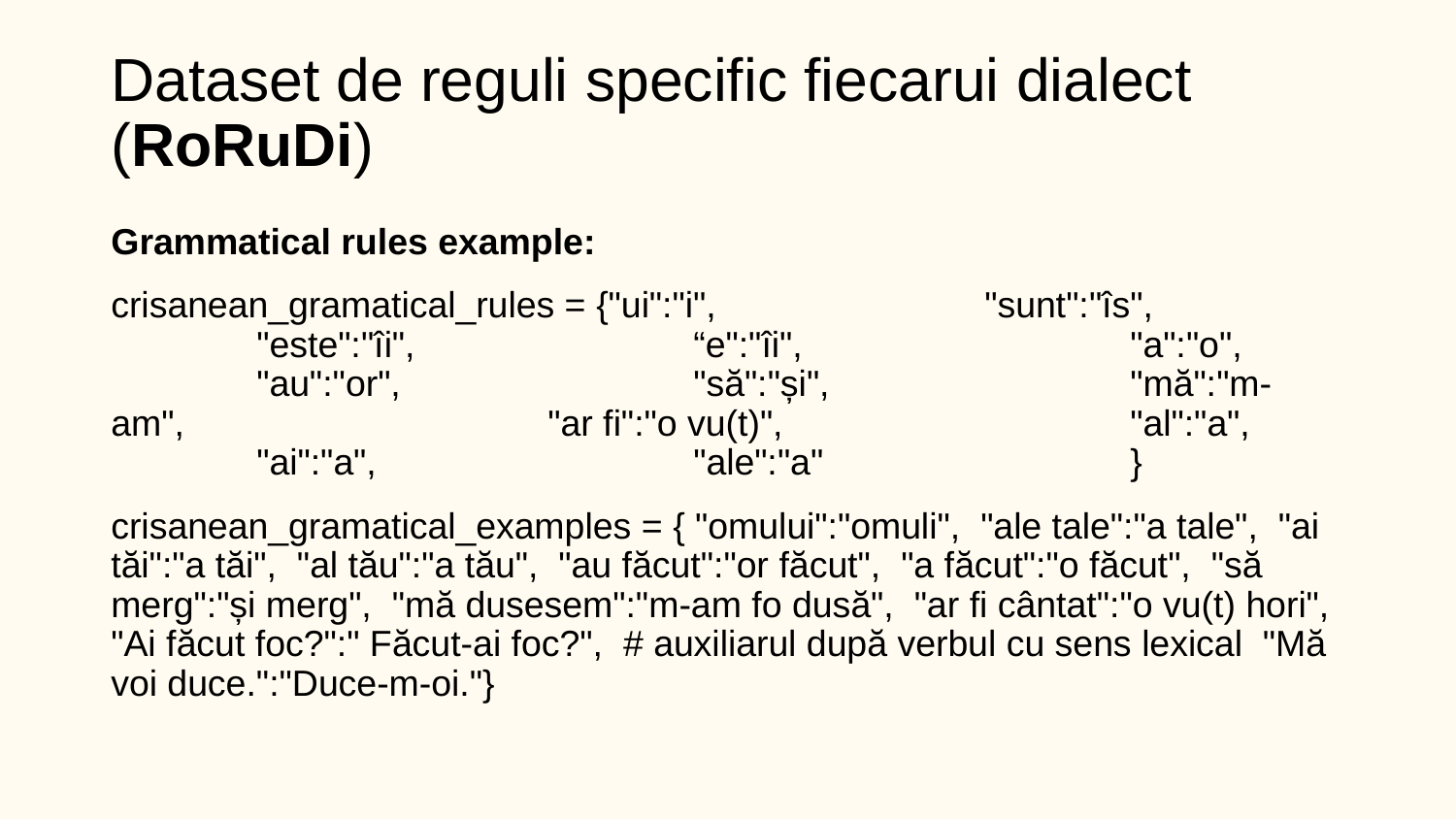

# Dataset de reguli specific fiecarui dialect (RoRuDi)

Grammatical rules example:
crisanean_gramatical_rules = {"ui":"i",                        	"sunt":"îs",                        	"este":"îi",                        	“e":"îi",                        	"a":"o",                        	"au":"or",                        	"să":"și",                        	"mă":"m-am",                        	"ar fi":"o vu(t)",                        	"al":"a",                        	"ai":"a",                        	"ale":"a"                       	}
crisanean_gramatical_examples = { "omului":"omuli",  "ale tale":"a tale",  "ai tăi":"a tăi",  "al tău":"a tău",  "au făcut":"or făcut",  "a făcut":"o făcut",  "să merg":"și merg",  "mă dusesem":"m-am fo dusă",  "ar fi cântat":"o vu(t) hori",  "Ai făcut foc?":" Făcut-ai foc?",  # auxiliarul după verbul cu sens lexical  "Mă voi duce.":"Duce-m-oi."}